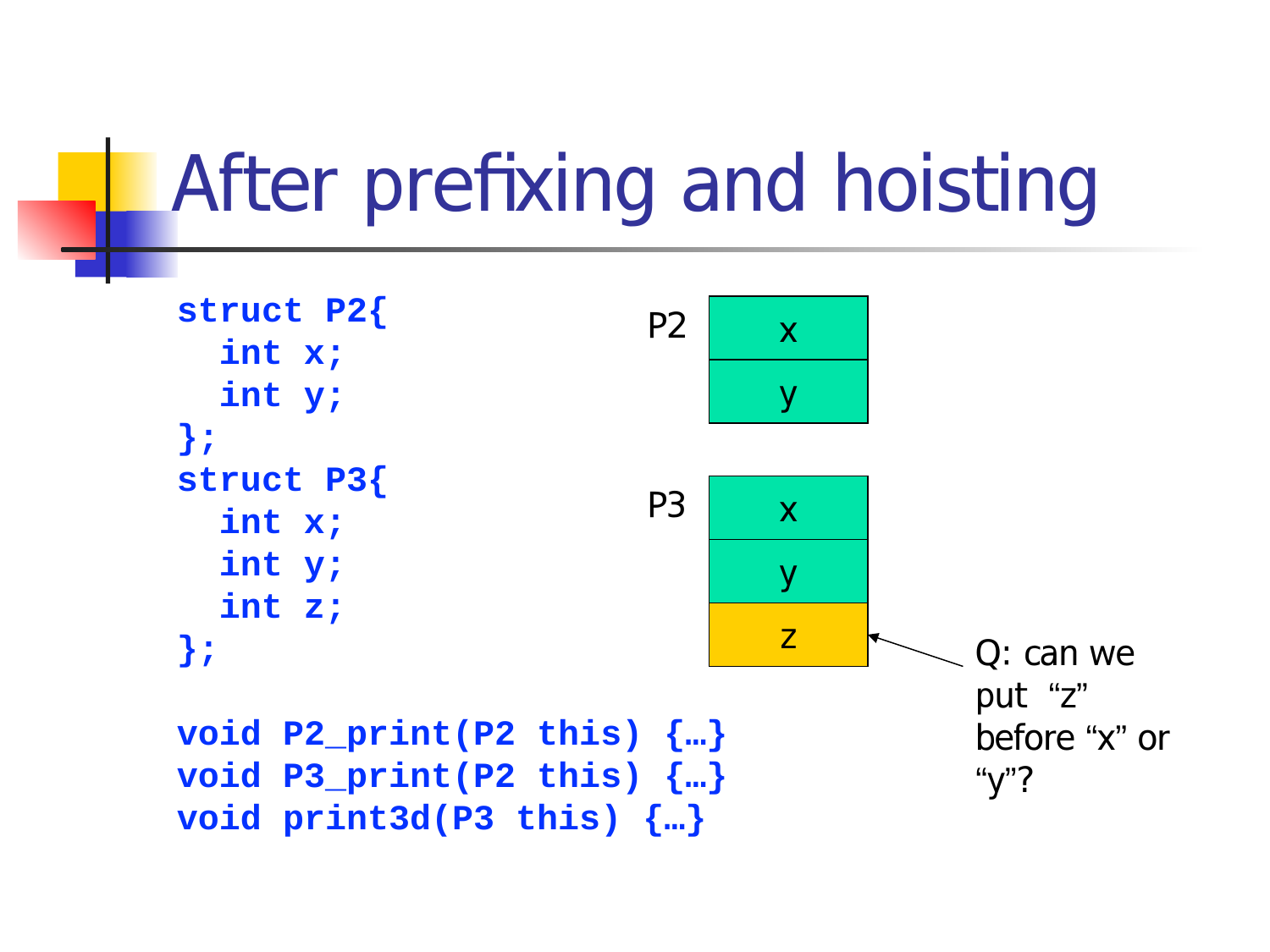

# After prefixing and hoisting
struct P2{
  int x;
  int y;
};
struct P3{
  int x;
  int y;
  int z;
};

void P2_print(P2 this) {…}
void P3_print(P2 this) {…}
void print3d(P3 this) {…}
P2
x
y
P3
x
y
z
Q: can we put  “z” before “x” or “y”?